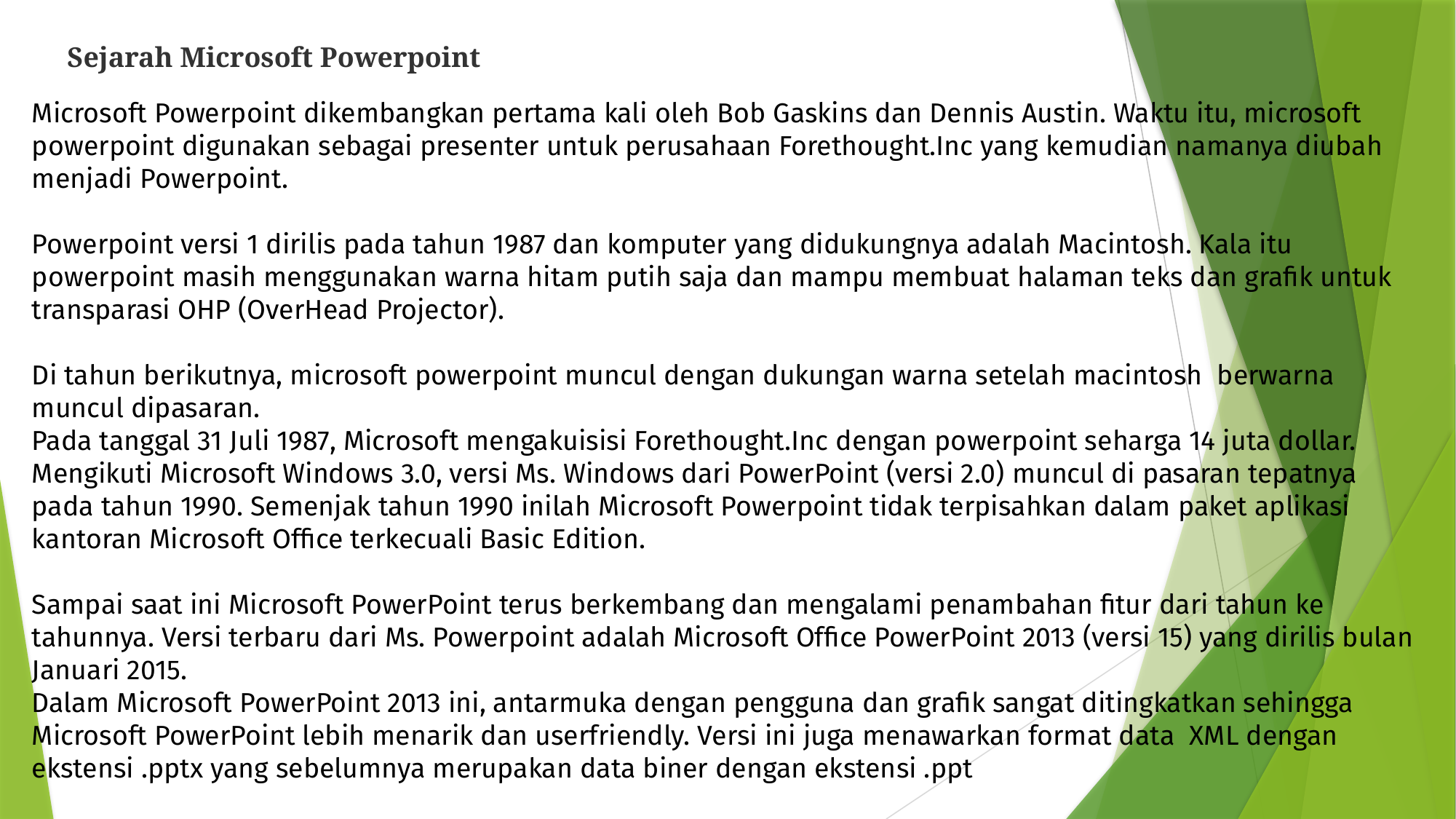

Sejarah Microsoft Powerpoint
Microsoft Powerpoint dikembangkan pertama kali oleh Bob Gaskins dan Dennis Austin. Waktu itu, microsoft powerpoint digunakan sebagai presenter untuk perusahaan Forethought.Inc yang kemudian namanya diubah menjadi Powerpoint.

Powerpoint versi 1 dirilis pada tahun 1987 dan komputer yang didukungnya adalah Macintosh. Kala itu powerpoint masih menggunakan warna hitam putih saja dan mampu membuat halaman teks dan grafik untuk transparasi OHP (OverHead Projector).

Di tahun berikutnya, microsoft powerpoint muncul dengan dukungan warna setelah macintosh  berwarna muncul dipasaran.
Pada tanggal 31 Juli 1987, Microsoft mengakuisisi Forethought.Inc dengan powerpoint seharga 14 juta dollar.
Mengikuti Microsoft Windows 3.0, versi Ms. Windows dari PowerPoint (versi 2.0) muncul di pasaran tepatnya pada tahun 1990. Semenjak tahun 1990 inilah Microsoft Powerpoint tidak terpisahkan dalam paket aplikasi kantoran Microsoft Office terkecuali Basic Edition.

Sampai saat ini Microsoft PowerPoint terus berkembang dan mengalami penambahan fitur dari tahun ke tahunnya. Versi terbaru dari Ms. Powerpoint adalah Microsoft Office PowerPoint 2013 (versi 15) yang dirilis bulan Januari 2015.
Dalam Microsoft PowerPoint 2013 ini, antarmuka dengan pengguna dan grafik sangat ditingkatkan sehingga Microsoft PowerPoint lebih menarik dan userfriendly. Versi ini juga menawarkan format data  XML dengan ekstensi .pptx yang sebelumnya merupakan data biner dengan ekstensi .ppt